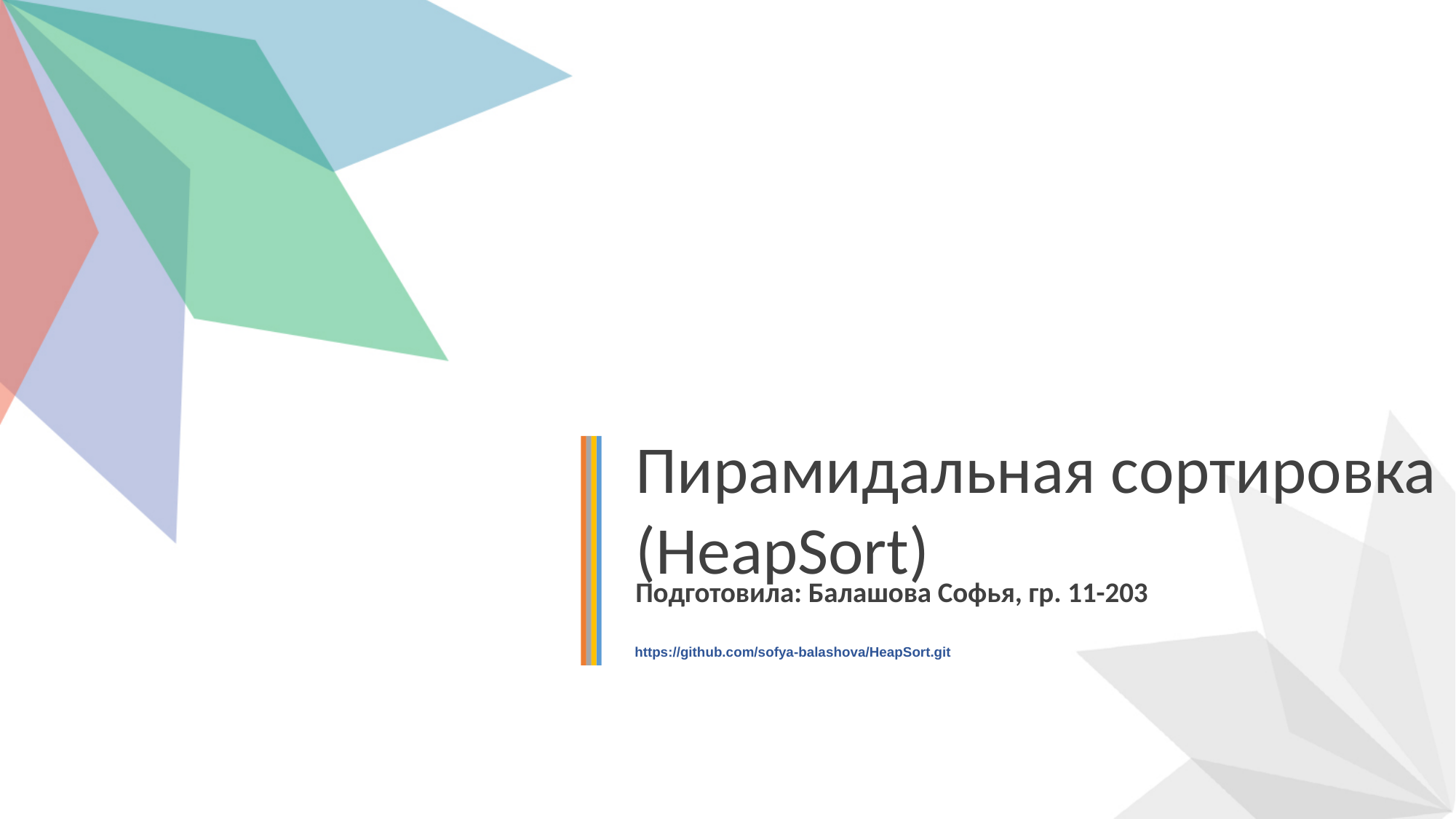

Пирамидальная сортировка (HeapSort)

Подготовила: Балашова Софья, гр. 11-203
https://github.com/sofya-balashova/HeapSort.git